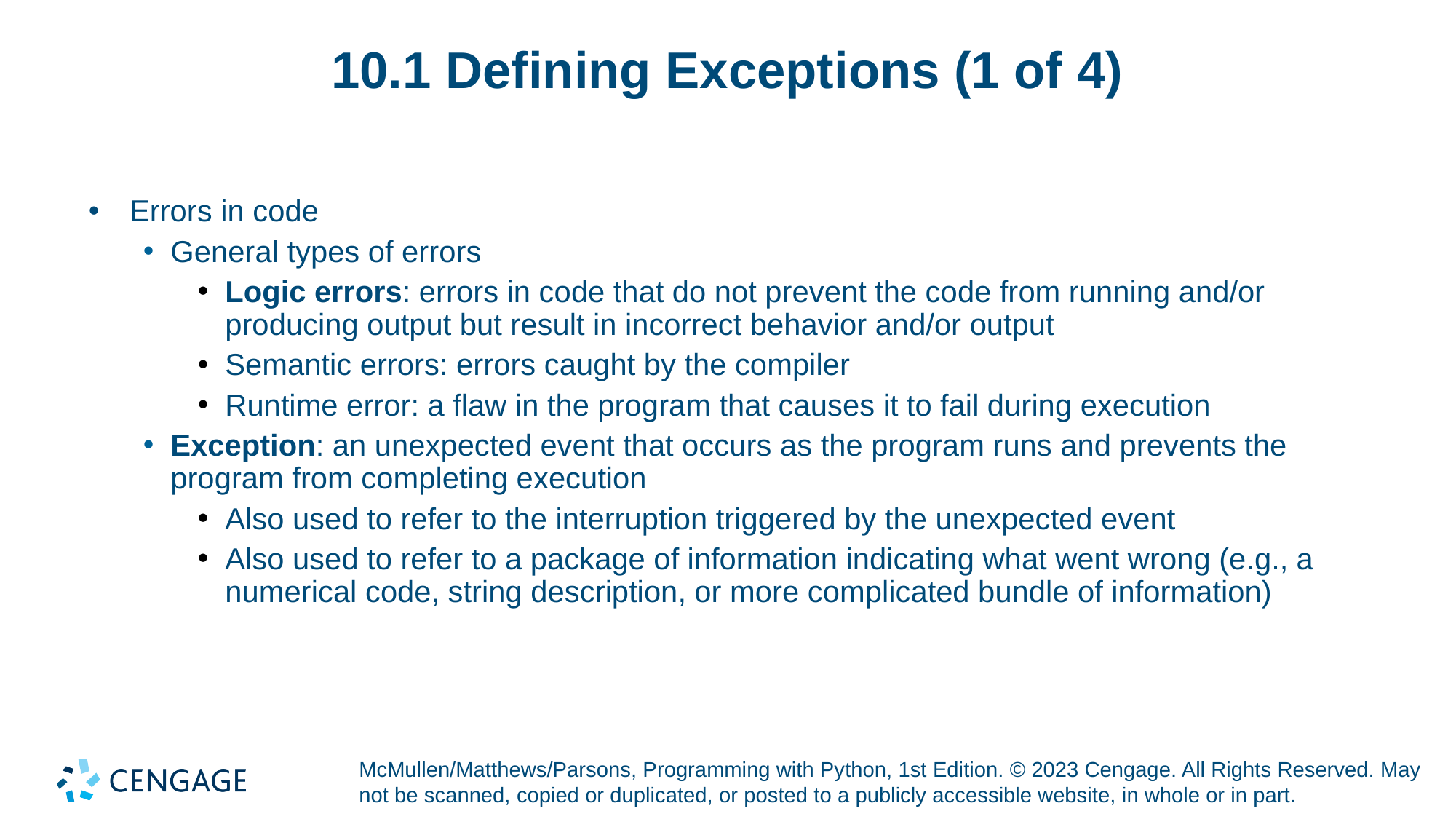

# 10.1 Defining Exceptions (1 of 4)
Errors in code
General types of errors
Logic errors: errors in code that do not prevent the code from running and/or producing output but result in incorrect behavior and/or output
Semantic errors: errors caught by the compiler
Runtime error: a flaw in the program that causes it to fail during execution
Exception: an unexpected event that occurs as the program runs and prevents the program from completing execution
Also used to refer to the interruption triggered by the unexpected event
Also used to refer to a package of information indicating what went wrong (e.g., a numerical code, string description, or more complicated bundle of information)